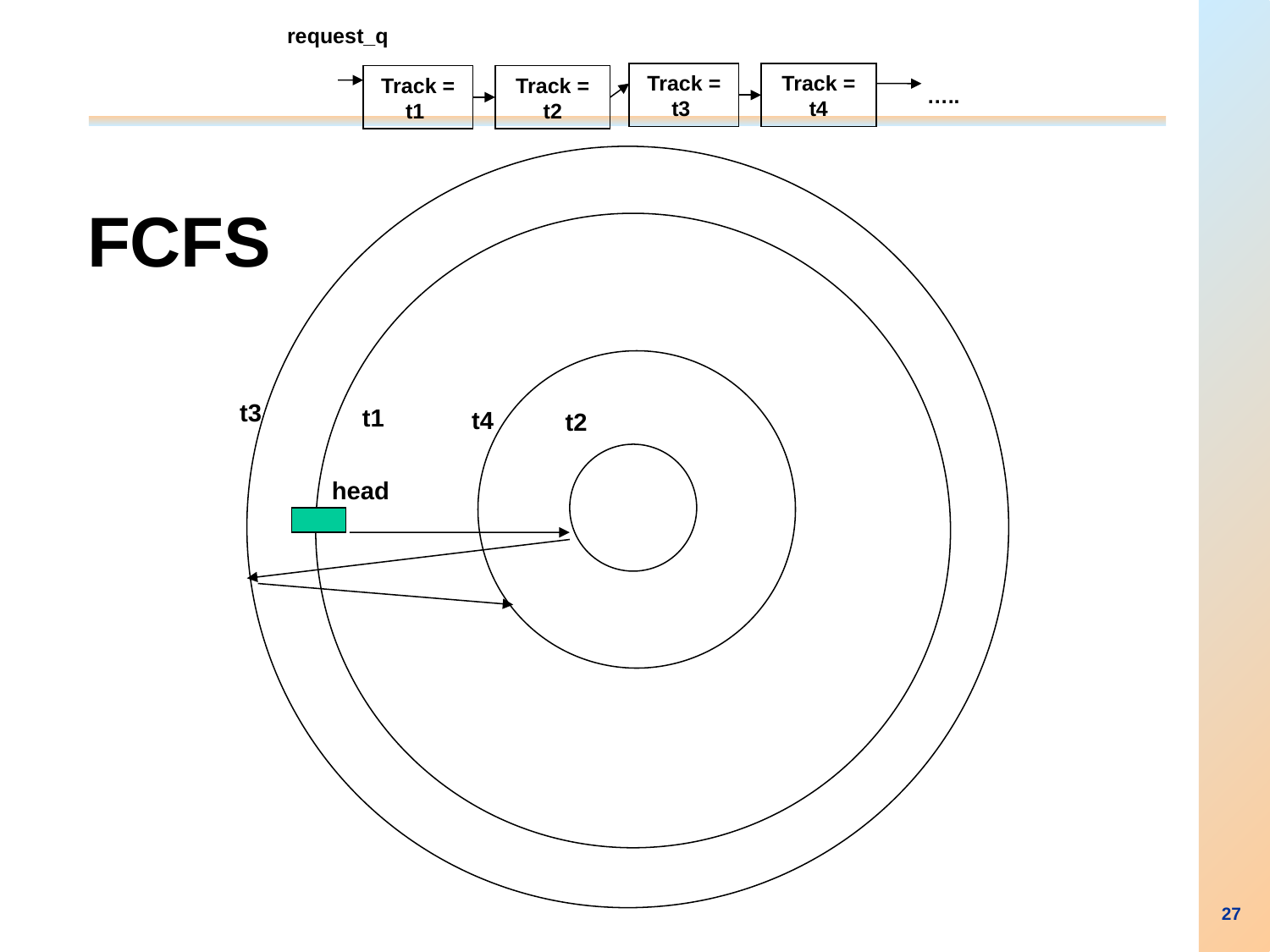

request_q
Track = t3
Track = t4
Track = t1
Track = t2
…..

t3
t1
t4
t2

head

FCFS